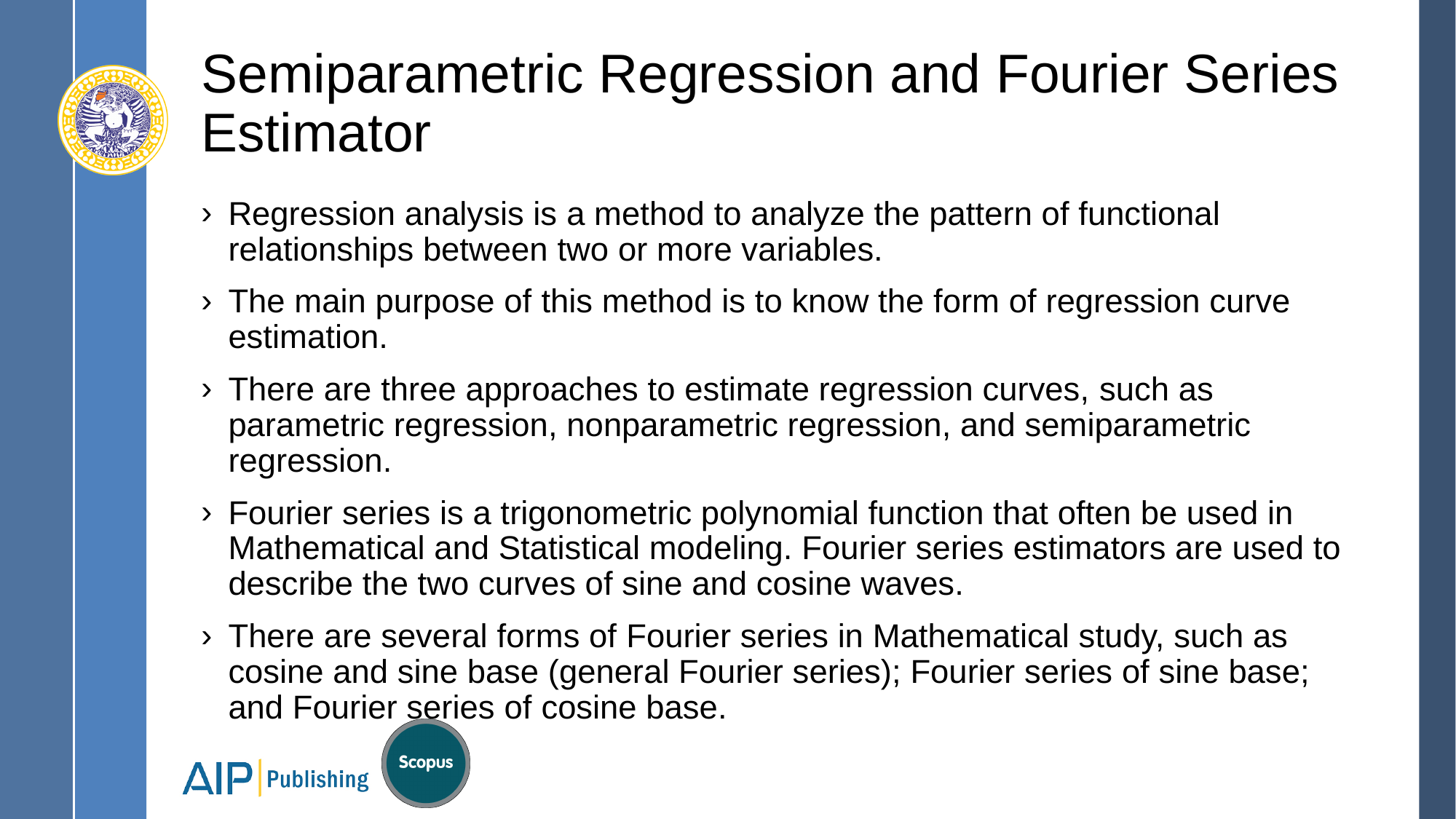

# Semiparametric Regression and Fourier Series Estimator
Regression analysis is a method to analyze the pattern of functional relationships between two or more variables.
The main purpose of this method is to know the form of regression curve estimation.
There are three approaches to estimate regression curves, such as parametric regression, nonparametric regression, and semiparametric regression.
Fourier series is a trigonometric polynomial function that often be used in Mathematical and Statistical modeling. Fourier series estimators are used to describe the two curves of sine and cosine waves.
There are several forms of Fourier series in Mathematical study, such as cosine and sine base (general Fourier series); Fourier series of sine base; and Fourier series of cosine base.